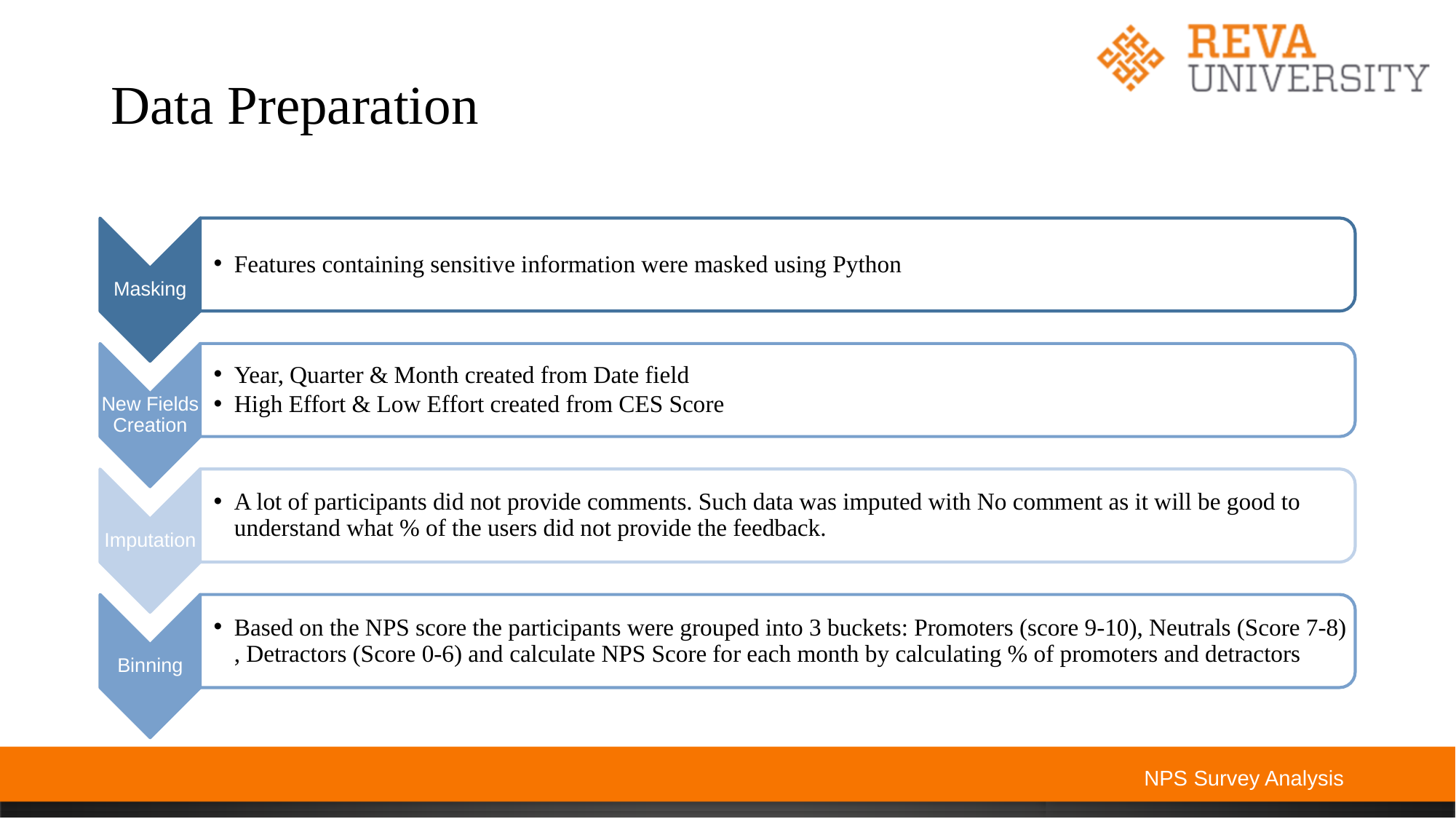

# Data Preparation
Masking
Features containing sensitive information were masked using Python
New Fields Creation
Year, Quarter & Month created from Date field
High Effort & Low Effort created from CES Score
Imputation
A lot of participants did not provide comments. Such data was imputed with No comment as it will be good to understand what % of the users did not provide the feedback.
Binning
Based on the NPS score the participants were grouped into 3 buckets: Promoters (score 9-10), Neutrals (Score 7-8) , Detractors (Score 0-6) and calculate NPS Score for each month by calculating % of promoters and detractors
NPS Survey Analysis